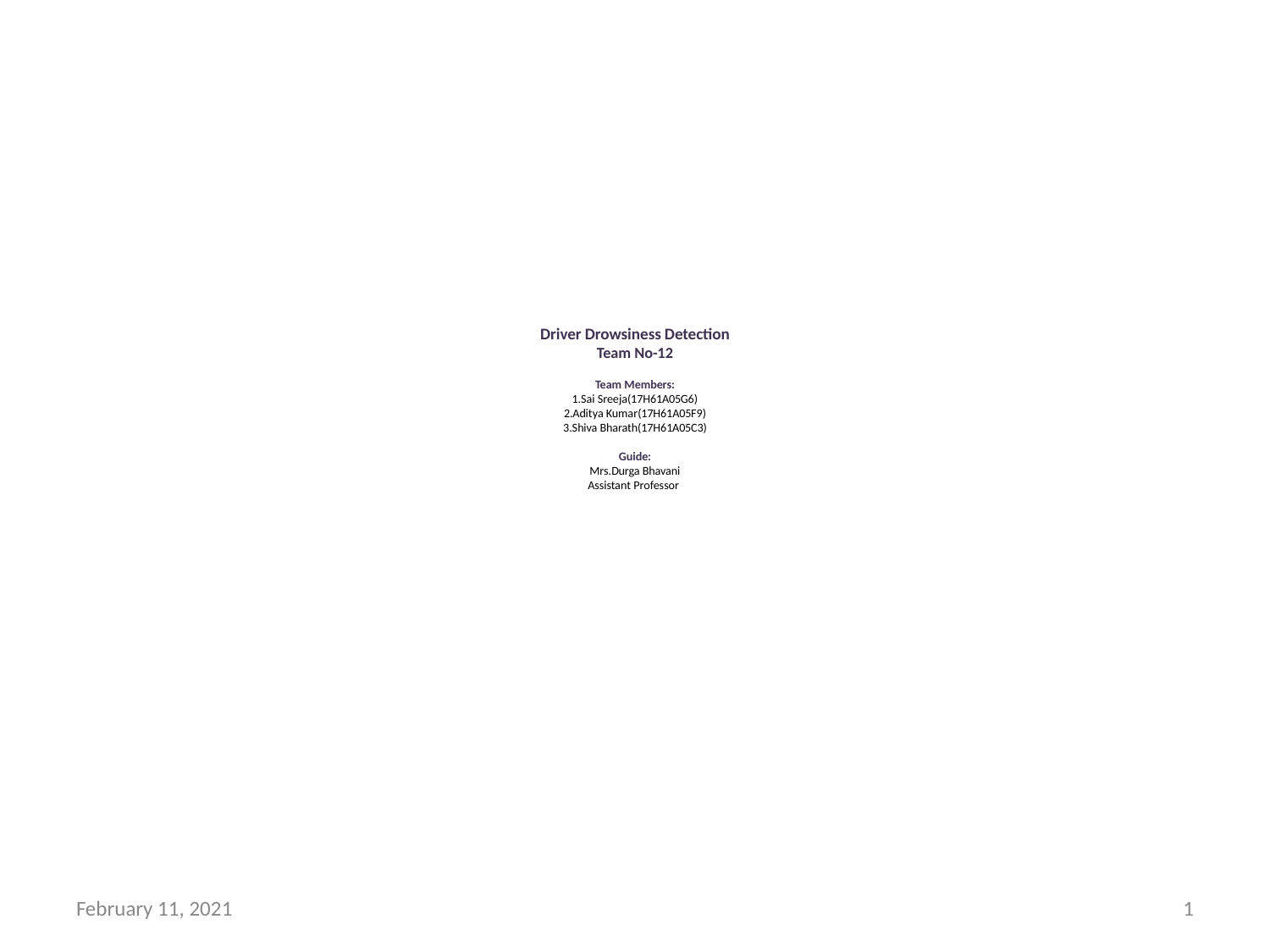

# Driver Drowsiness Detection Team No-12 Team Members: 1.Sai Sreeja(17H61A05G6) 2.Aditya Kumar(17H61A05F9) 3.Shiva Bharath(17H61A05C3) Guide: Mrs.Durga Bhavani Assistant Professor

February 11, 2021

1